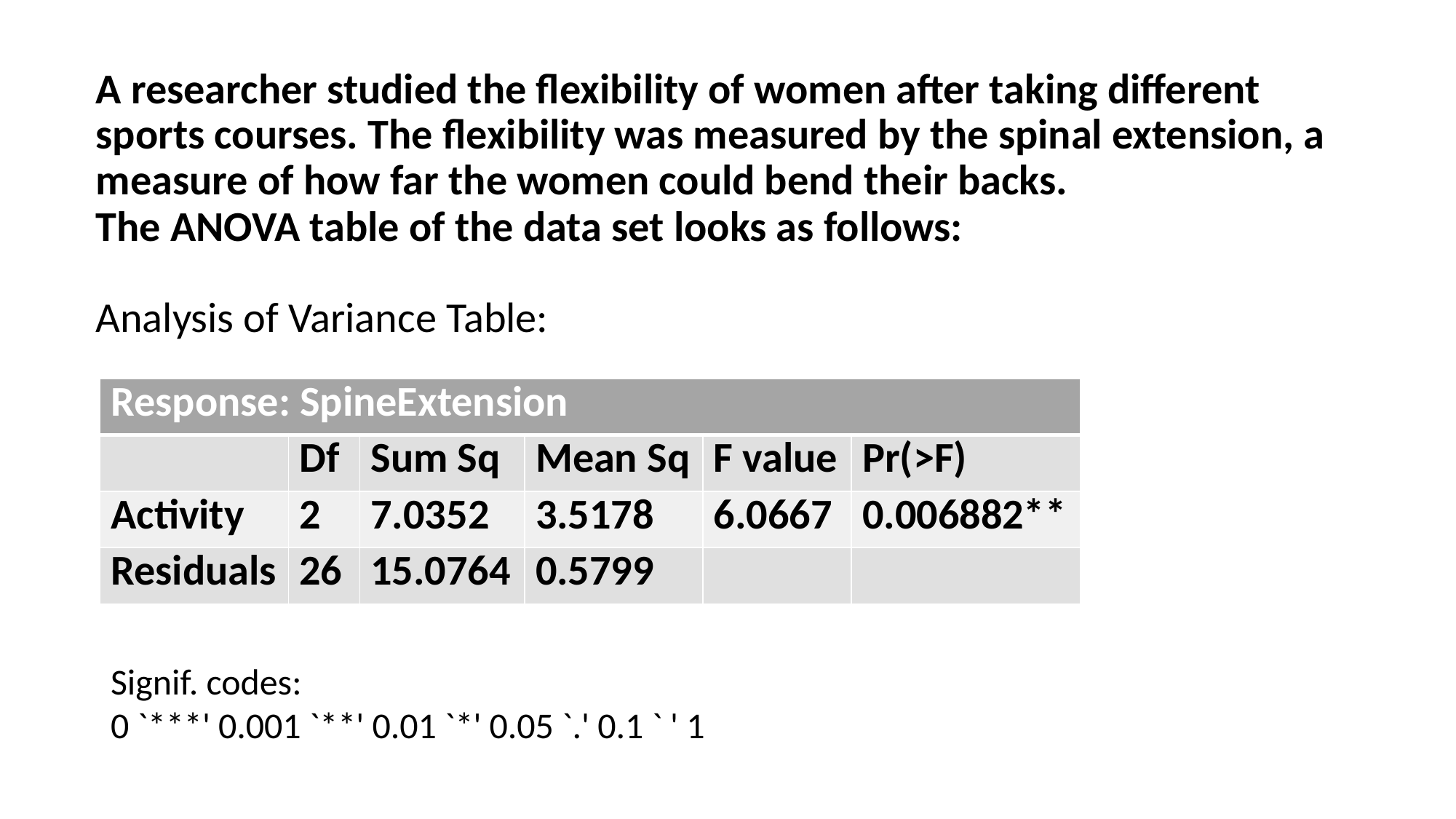

# A researcher studied the flexibility of women after taking different sports courses. The flexibility was measured by the spinal extension, a measure of how far the women could bend their backs. The ANOVA table of the data set looks as follows: Analysis of Variance Table:
| Response: SpineExtension |  |  |  |  |  |
| --- | --- | --- | --- | --- | --- |
|  | Df | Sum Sq | Mean Sq | F value | Pr(>F) |
| Activity | 2 | 7.0352 | 3.5178 | 6.0667 | 0.006882\*\* |
| Residuals | 26 | 15.0764 | 0.5799 |  |  |
Signif. codes:
0 `***' 0.001 `**' 0.01 `*' 0.05 `.' 0.1 ` ' 1